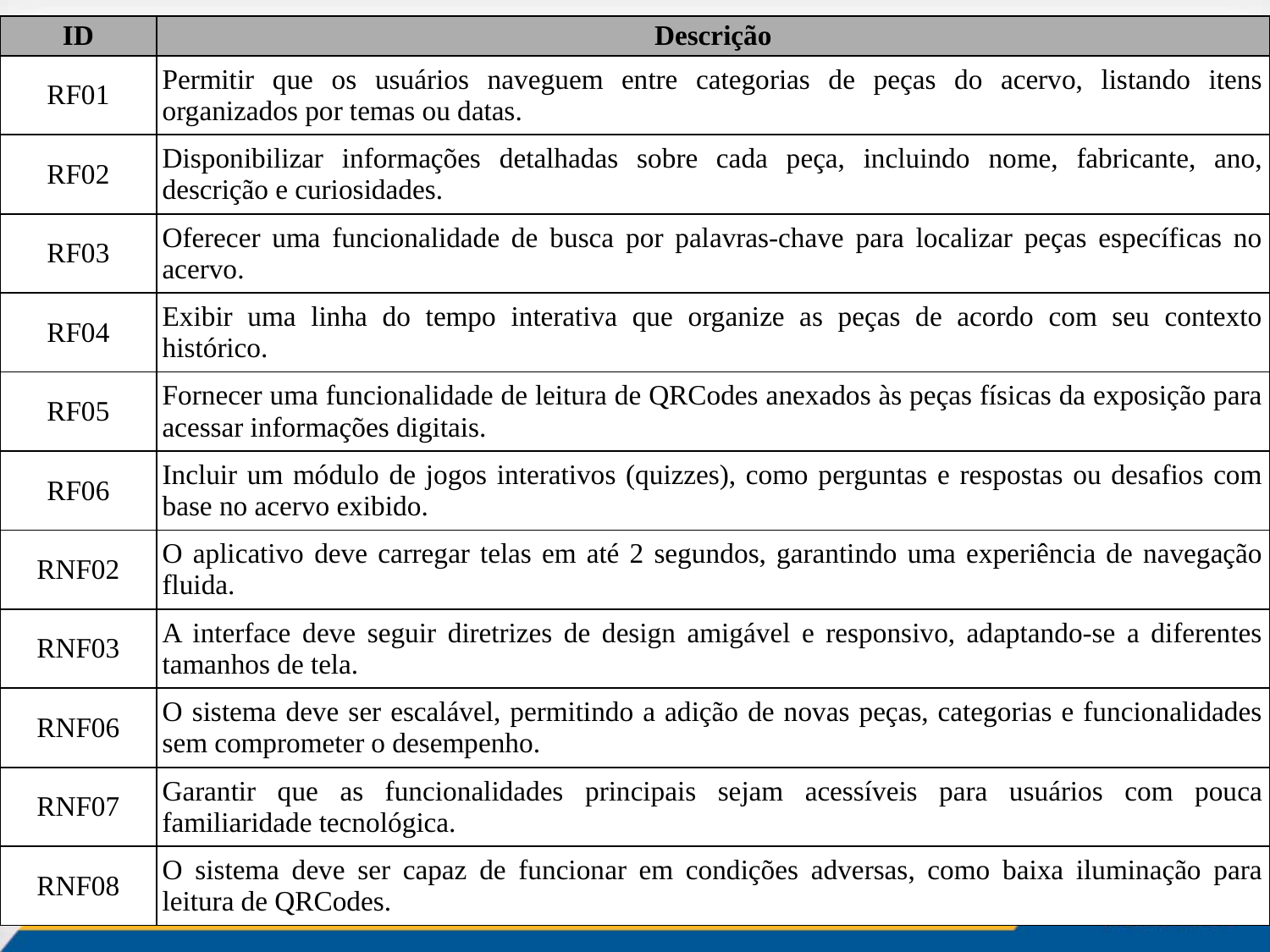

| ID | Descrição |
| --- | --- |
| RF01 | Permitir que os usuários naveguem entre categorias de peças do acervo, listando itens organizados por temas ou datas. |
| RF02 | Disponibilizar informações detalhadas sobre cada peça, incluindo nome, fabricante, ano, descrição e curiosidades. |
| RF03 | Oferecer uma funcionalidade de busca por palavras-chave para localizar peças específicas no acervo. |
| RF04 | Exibir uma linha do tempo interativa que organize as peças de acordo com seu contexto histórico. |
| RF05 | Fornecer uma funcionalidade de leitura de QRCodes anexados às peças físicas da exposição para acessar informações digitais. |
| RF06 | Incluir um módulo de jogos interativos (quizzes), como perguntas e respostas ou desafios com base no acervo exibido. |
| RNF02 | O aplicativo deve carregar telas em até 2 segundos, garantindo uma experiência de navegação fluida. |
| RNF03 | A interface deve seguir diretrizes de design amigável e responsivo, adaptando-se a diferentes tamanhos de tela. |
| RNF06 | O sistema deve ser escalável, permitindo a adição de novas peças, categorias e funcionalidades sem comprometer o desempenho. |
| RNF07 | Garantir que as funcionalidades principais sejam acessíveis para usuários com pouca familiaridade tecnológica. |
| RNF08 | O sistema deve ser capaz de funcionar em condições adversas, como baixa iluminação para leitura de QRCodes. |